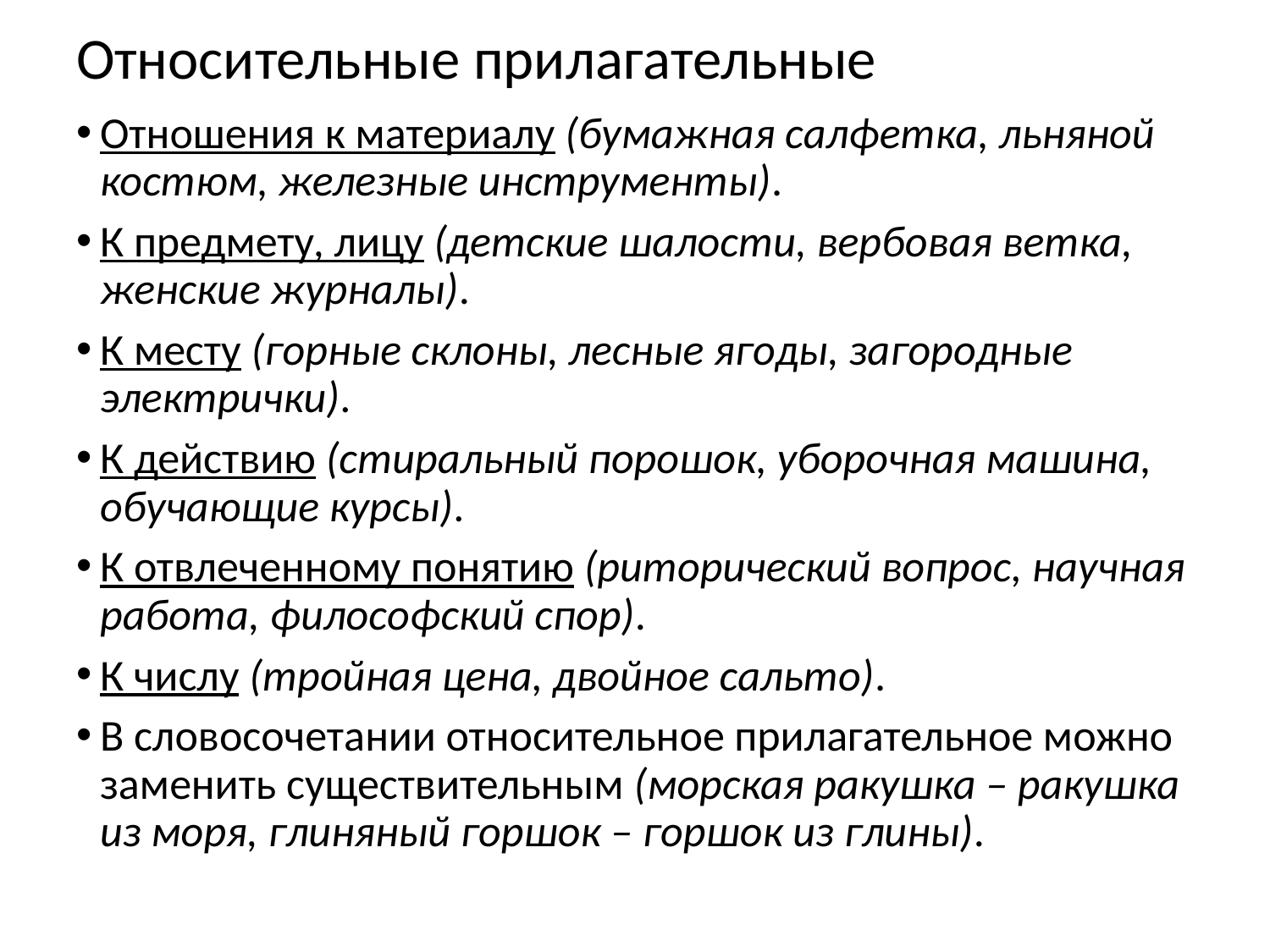

# Относительные прилагательные
Отношения к материалу (бумажная салфетка, льняной костюм, железные инструменты).
К предмету, лицу (детские шалости, вербовая ветка, женские журналы).
К месту (горные склоны, лесные ягоды, загородные электрички).
К действию (стиральный порошок, уборочная машина, обучающие курсы).
К отвлеченному понятию (риторический вопрос, научная работа, философский спор).
К числу (тройная цена, двойное сальто).
В словосочетании относительное прилагательное можно заменить существительным (морская ракушка – ракушка из моря, глиняный горшок – горшок из глины).